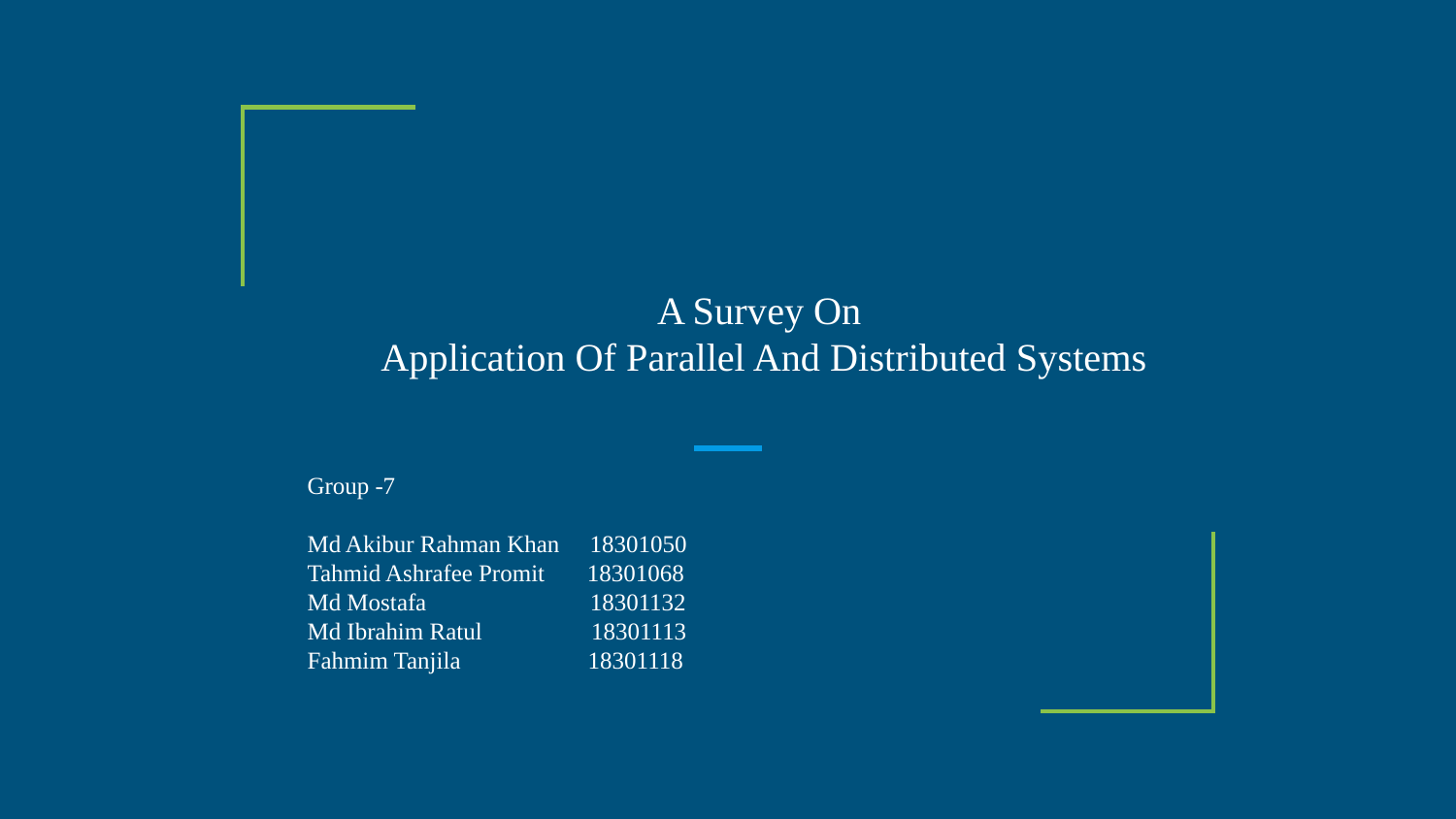

# A Survey On
Application Of Parallel And Distributed Systems
Group -7

Md Akibur Rahman Khan     18301050
Tahmid Ashrafee Promit       18301068
Md Mostafa                           18301132
Md Ibrahim Ratul                  18301113
Fahmim Tanjila                     18301118